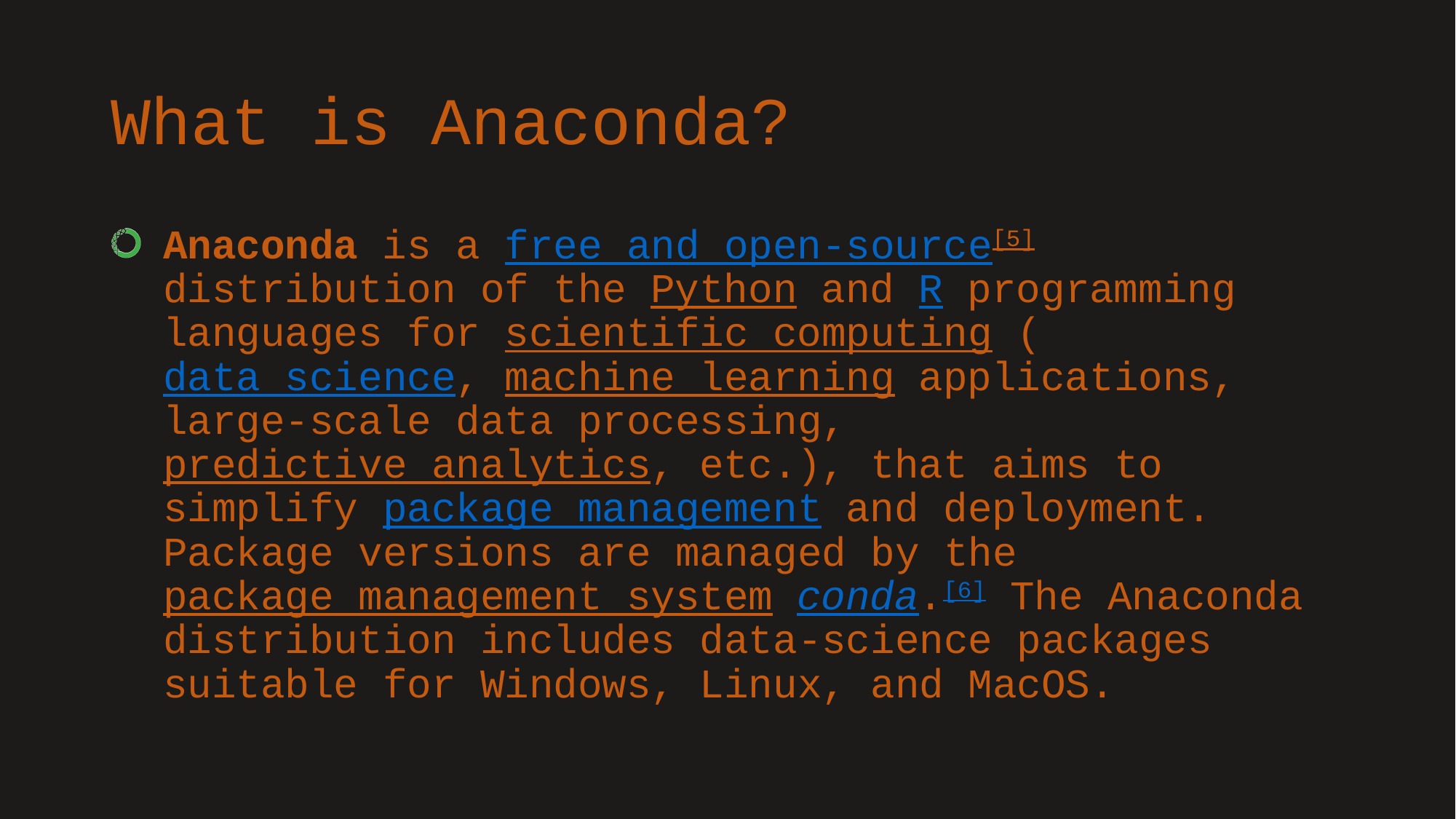

# What is Anaconda?
Anaconda is a free and open-source[5] distribution of the Python and R programming languages for scientific computing (data science, machine learning applications, large-scale data processing, predictive analytics, etc.), that aims to simplify package management and deployment. Package versions are managed by the package management system conda.[6] The Anaconda distribution includes data-science packages suitable for Windows, Linux, and MacOS.